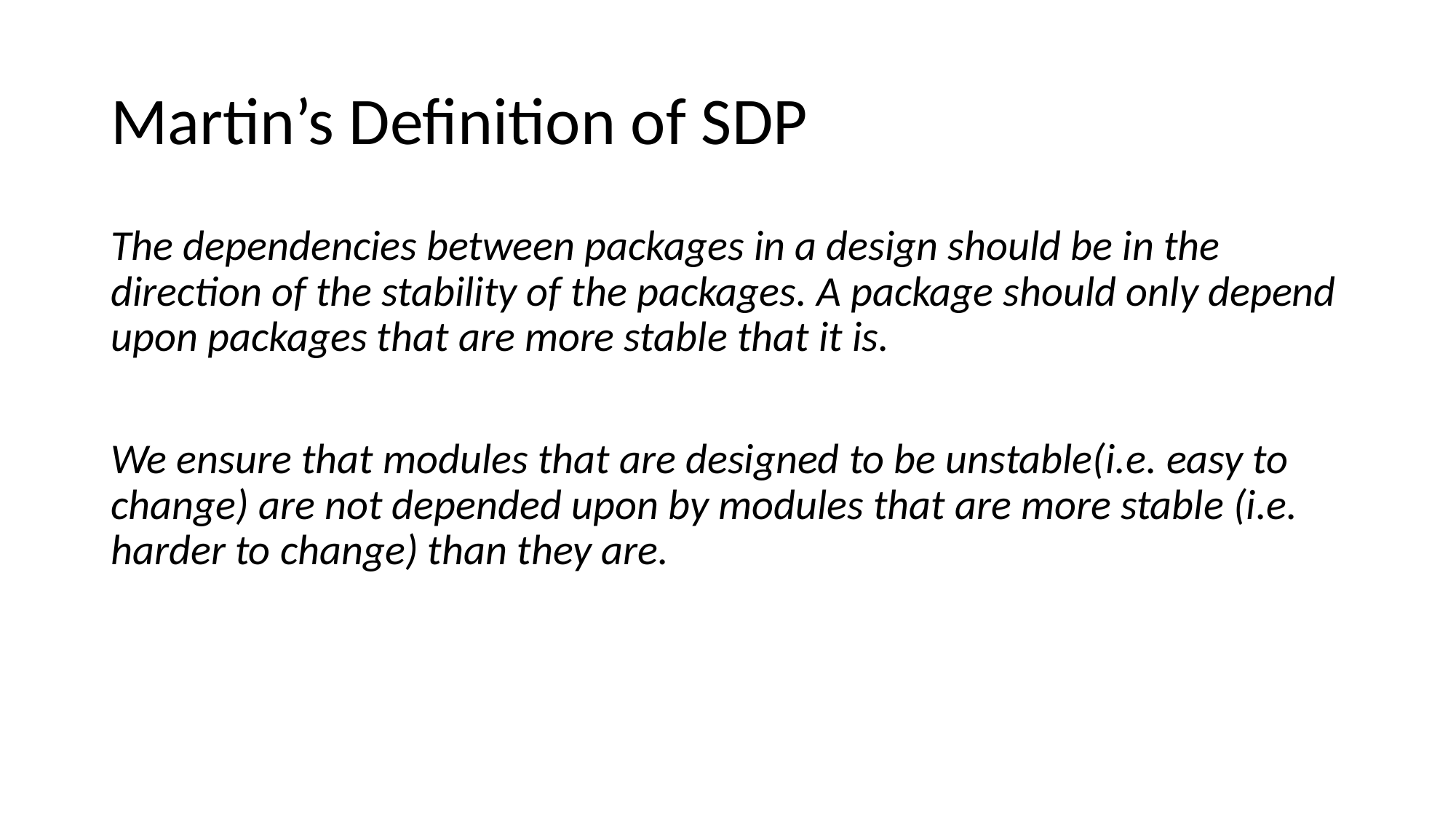

# Martin’s Definition of SDP
The dependencies between packages in a design should be in the direction of the stability of the packages. A package should only depend upon packages that are more stable that it is.

We ensure that modules that are designed to be unstable(i.e. easy to change) are not depended upon by modules that are more stable (i.e. harder to change) than they are.